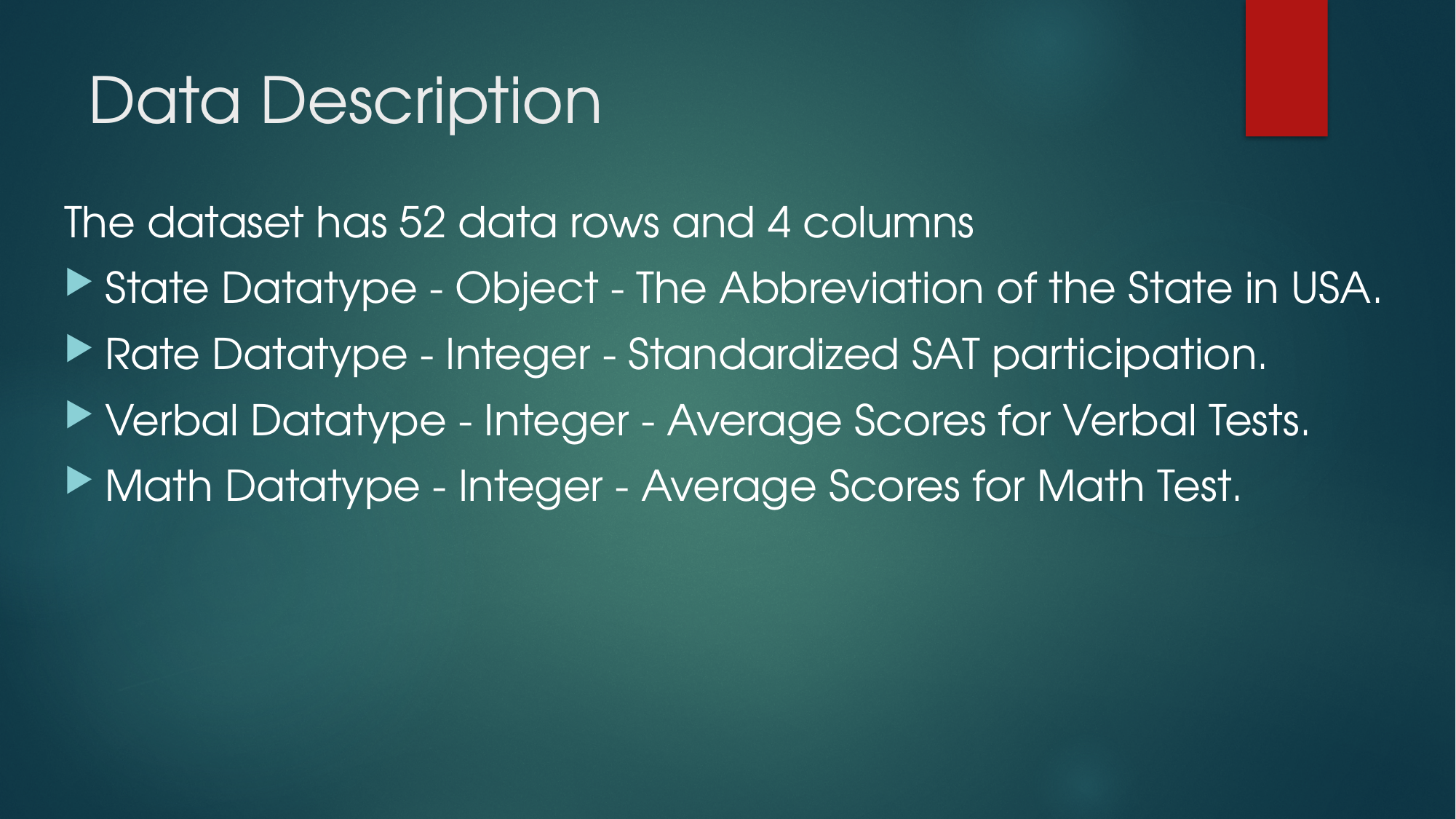

# Data Description
The dataset has 52 data rows and 4 columns
State Datatype - Object - The Abbreviation of the State in USA.
Rate Datatype - Integer - Standardized SAT participation.
Verbal Datatype - Integer - Average Scores for Verbal Tests.
Math Datatype - Integer - Average Scores for Math Test.